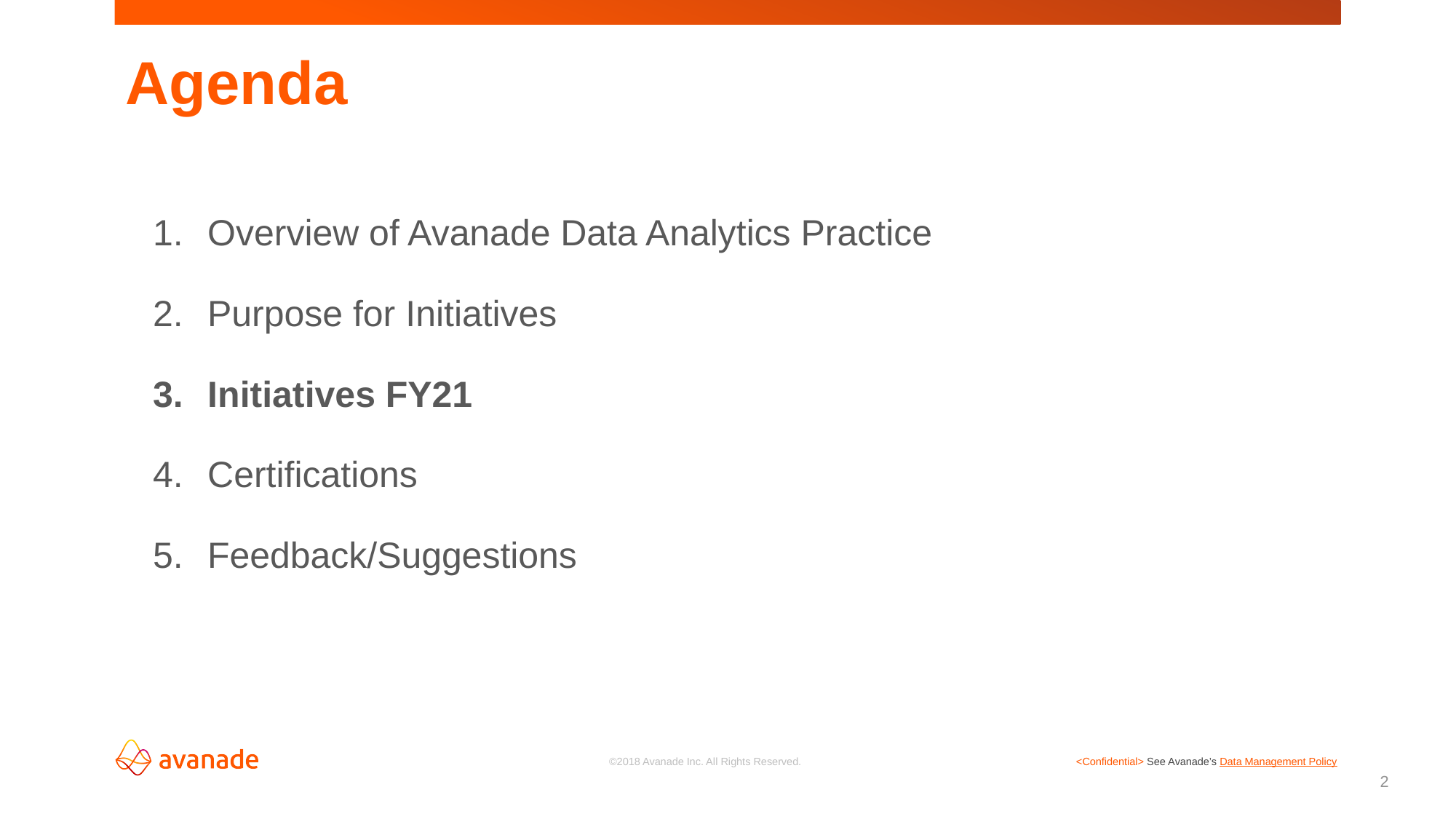

# Agenda
Overview of Avanade Data Analytics Practice
Purpose for Initiatives
Initiatives FY21
Certifications
Feedback/Suggestions
2